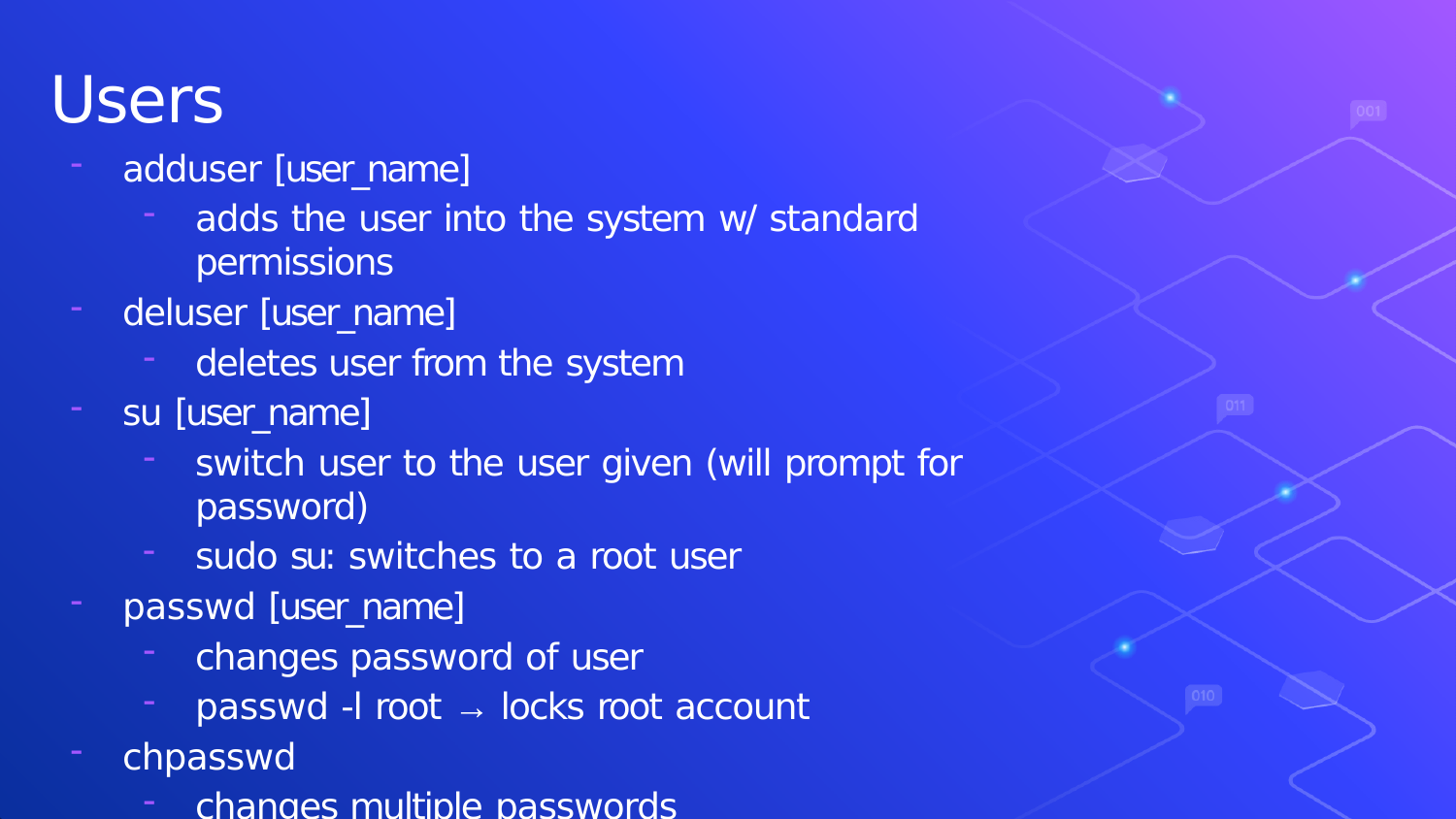

# Users
adduser [user_name]
adds the user into the system w/ standard permissions
deluser [user_name]
deletes user from the system
su [user_name]
switch user to the user given (will prompt for password)
sudo su: switches to a root user
passwd [user_name]
changes password of user
passwd -l root → locks root account
chpasswd
changes multiple passwords
user1:user1_password (this format)